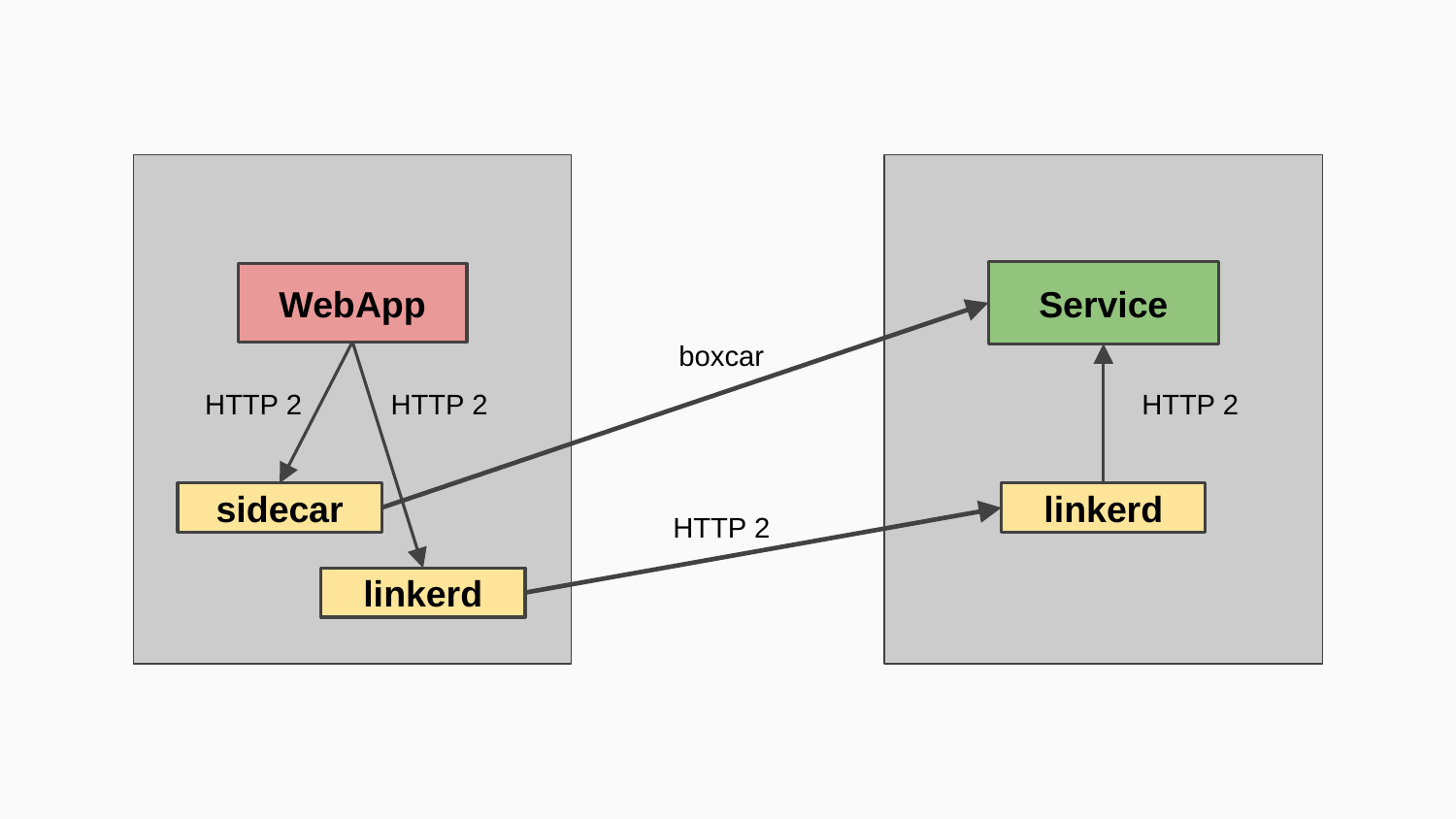

Service
WebApp
boxcar
HTTP 2
HTTP 2
HTTP 2
sidecar
linkerd
HTTP 2
linkerd